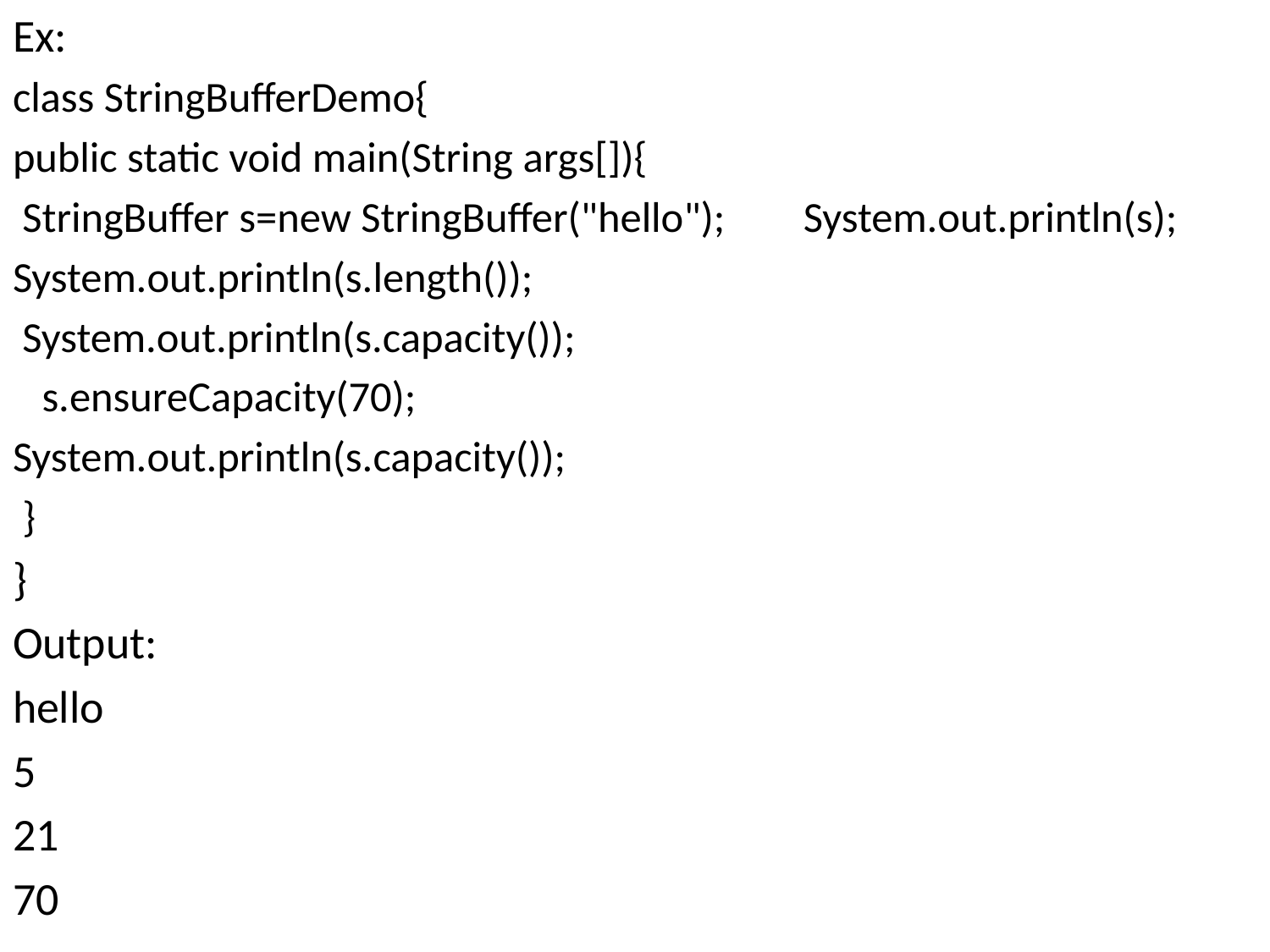

Ex:
class StringBufferDemo{
public static void main(String args[]){
 StringBuffer s=new StringBuffer("hello");        System.out.println(s);
System.out.println(s.length());
 System.out.println(s.capacity());
   s.ensureCapacity(70);
System.out.println(s.capacity());
 }
}
Output:
hello
5
21
70